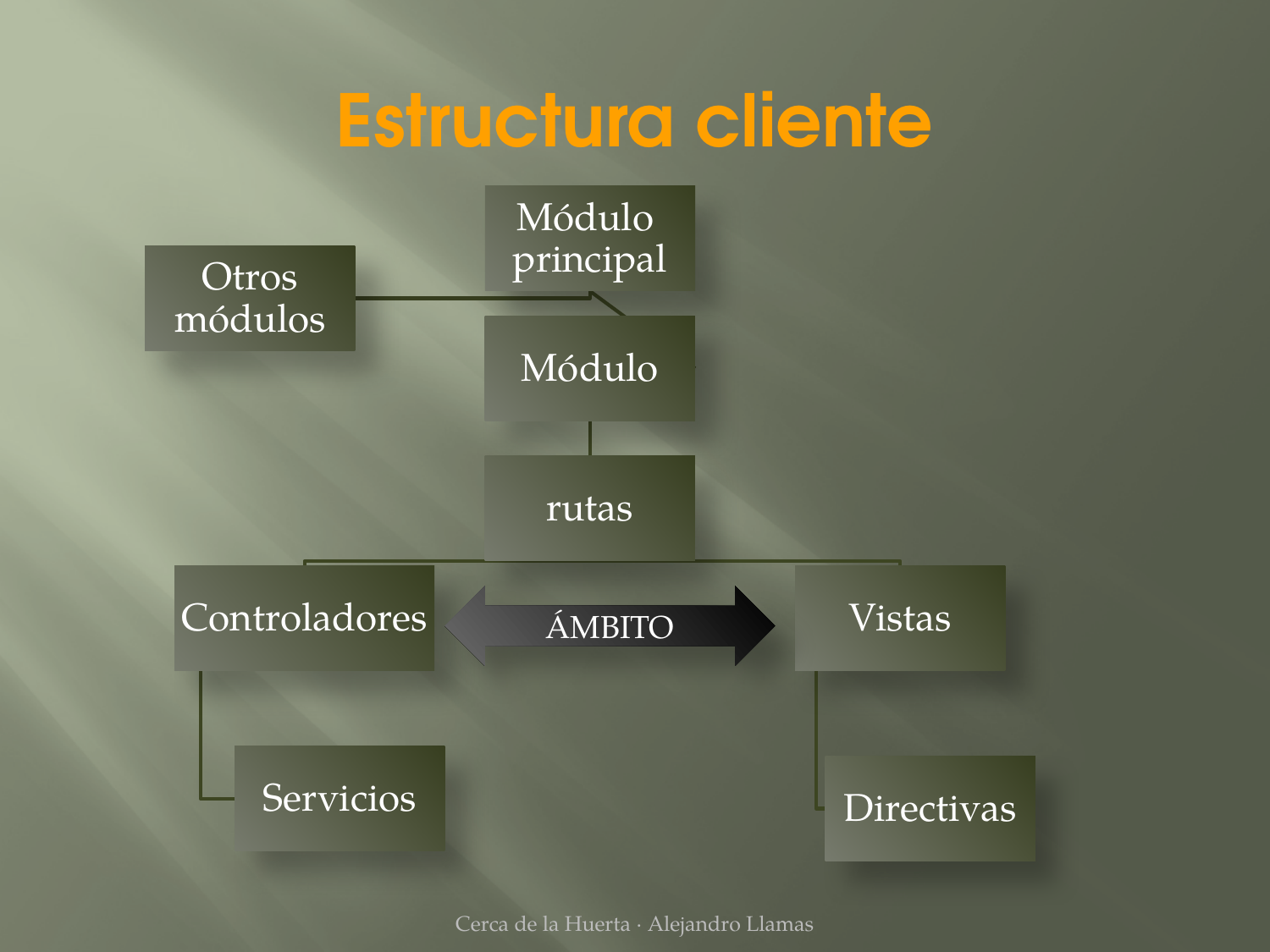

# Estructura cliente
Módulo  principal
Otros módulos
Módulo
rutas
Vistas
Directivas
Controladores
Servicios
ÁMBITO
Cerca de la Huerta · Alejandro Llamas